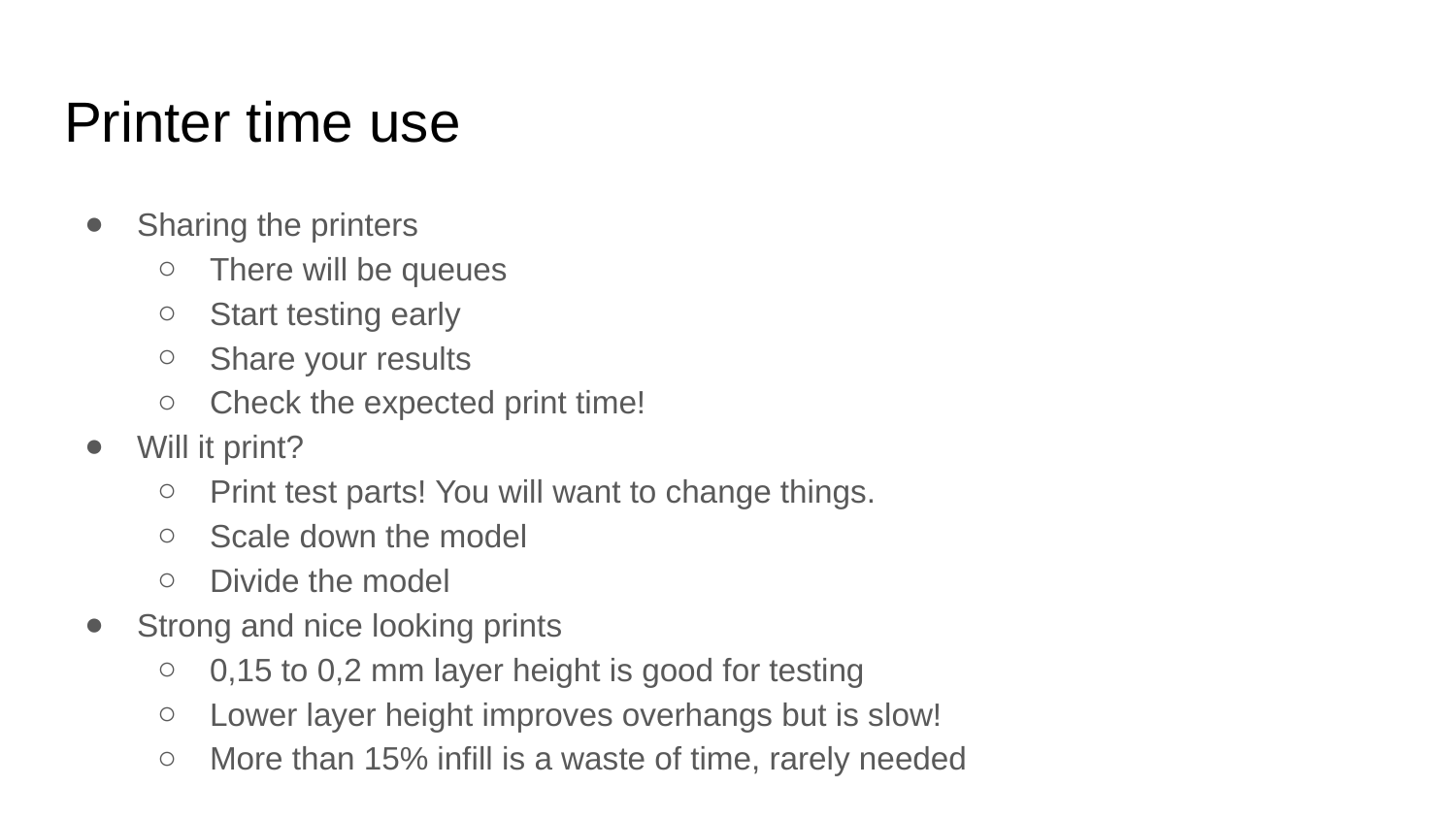

# Printer time use
Sharing the printers
There will be queues
Start testing early
Share your results
Check the expected print time!
Will it print?
Print test parts! You will want to change things.
Scale down the model
Divide the model
Strong and nice looking prints
0,15 to 0,2 mm layer height is good for testing
Lower layer height improves overhangs but is slow!
More than 15% infill is a waste of time, rarely needed